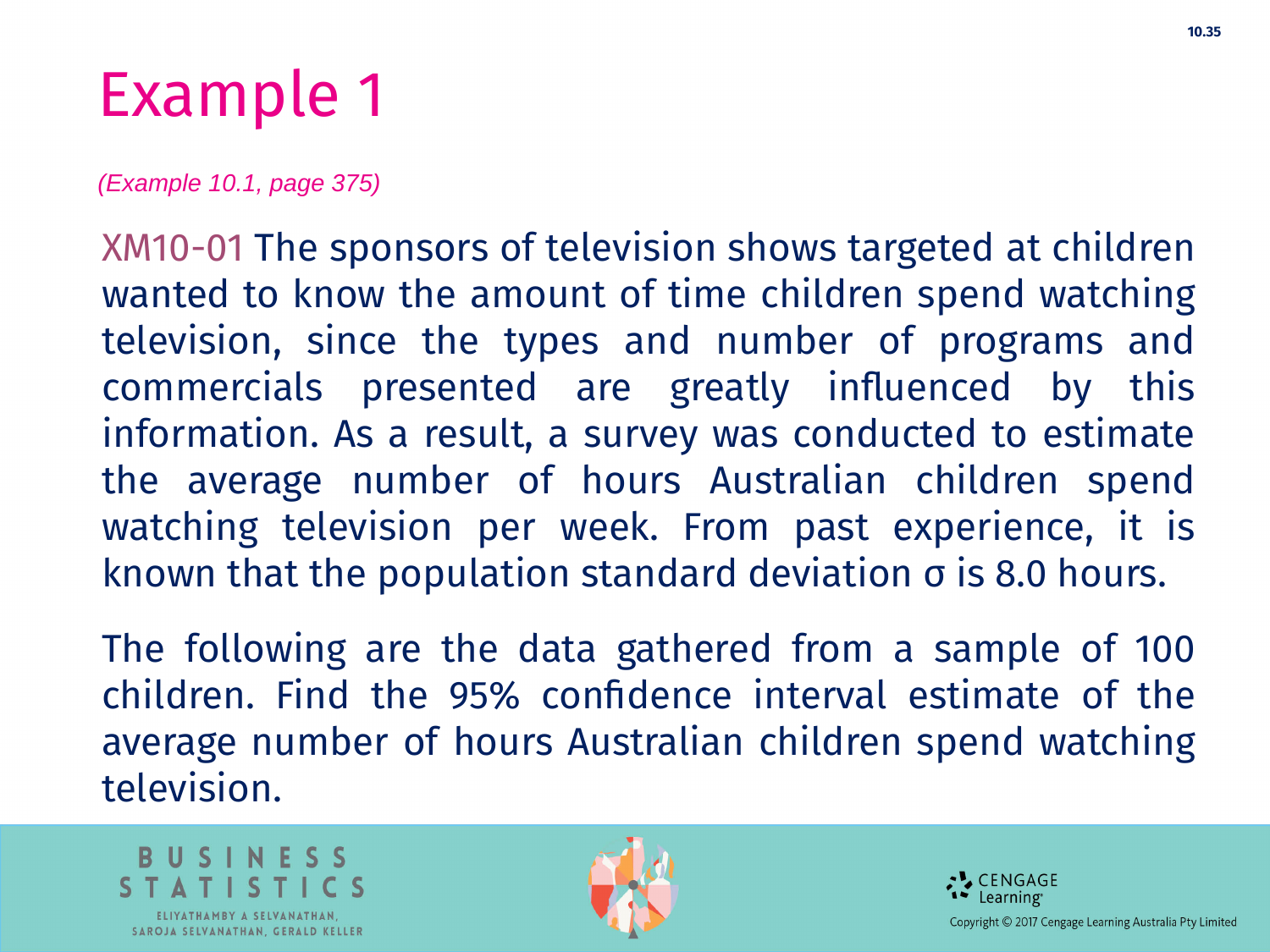

10.35
# Example 1
(Example 10.1, page 375)
XM10-01 The sponsors of television shows targeted at children wanted to know the amount of time children spend watching television, since the types and number of programs and commercials presented are greatly influenced by this information. As a result, a survey was conducted to estimate the average number of hours Australian children spend watching television per week. From past experience, it is known that the population standard deviation σ is 8.0 hours.
The following are the data gathered from a sample of 100 children. Find the 95% confidence interval estimate of the average number of hours Australian children spend watching television.